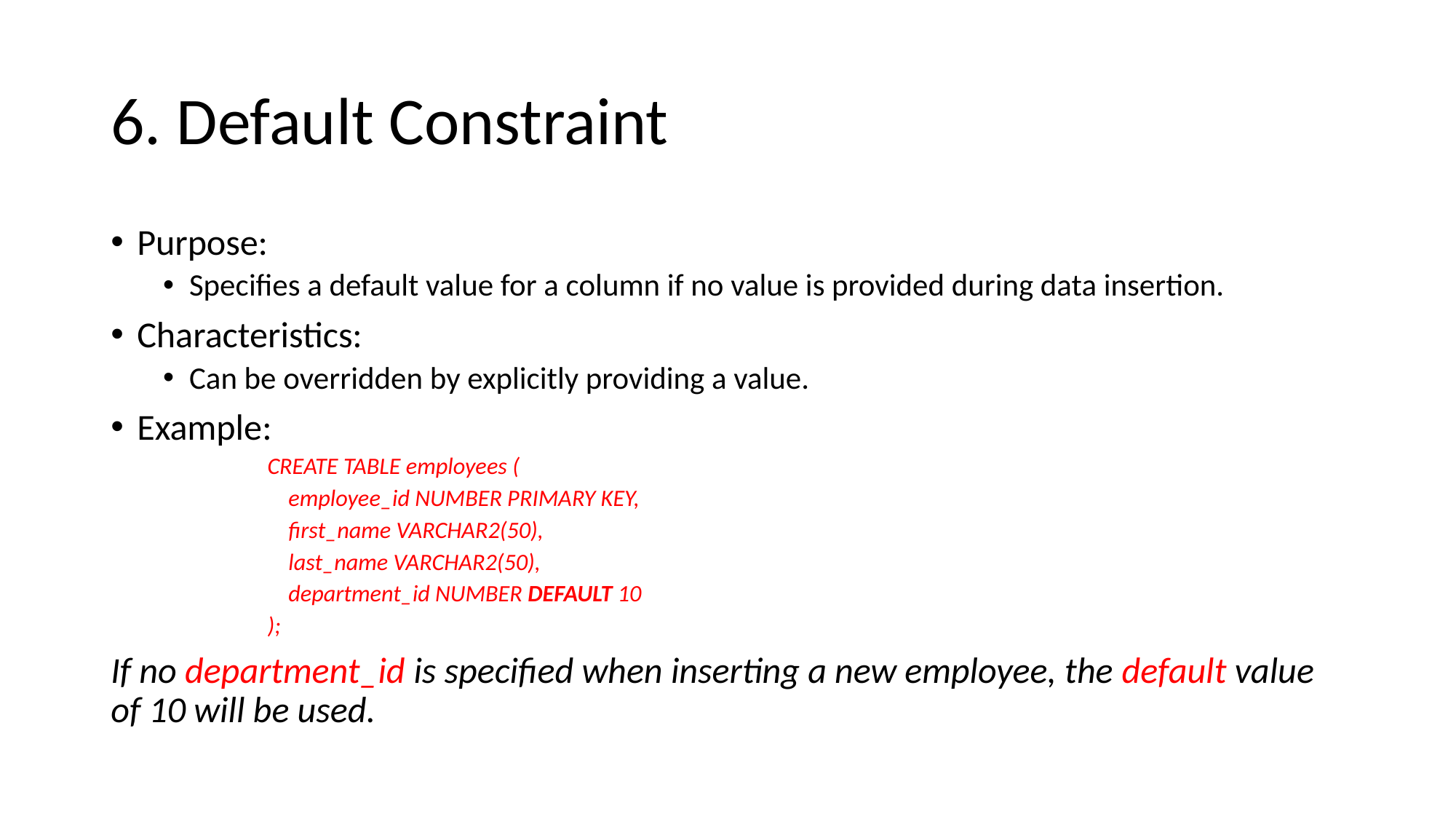

# 6. Default Constraint
Purpose:
Specifies a default value for a column if no value is provided during data insertion.
Characteristics:
Can be overridden by explicitly providing a value.
Example:
CREATE TABLE employees (
    employee_id NUMBER PRIMARY KEY,
    first_name VARCHAR2(50),
    last_name VARCHAR2(50),
    department_id NUMBER DEFAULT 10
);
If no department_id is specified when inserting a new employee, the default value of 10 will be used.